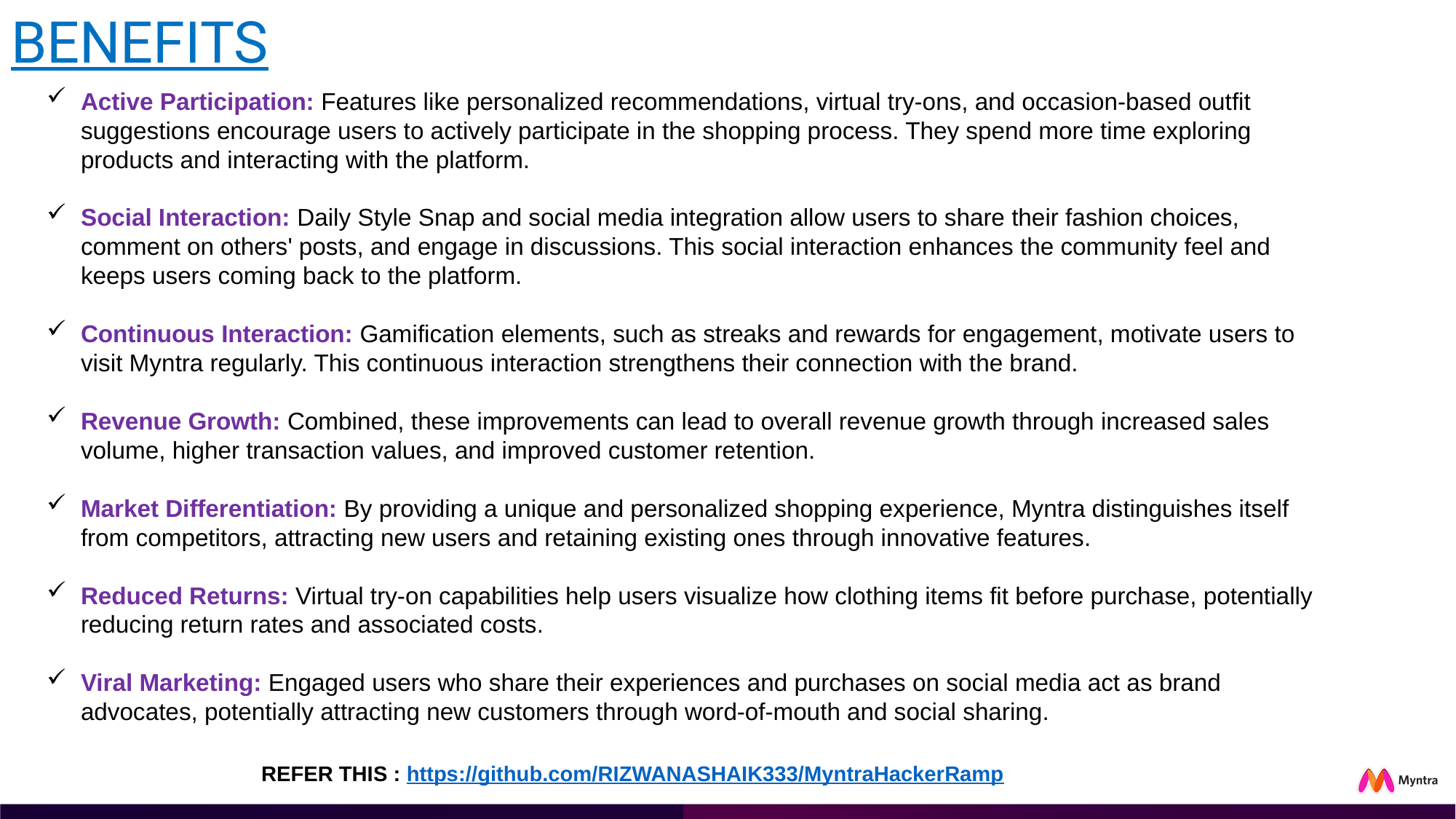

# BENEFITS
Active Participation: Features like personalized recommendations, virtual try-ons, and occasion-based outfit suggestions encourage users to actively participate in the shopping process. They spend more time exploring products and interacting with the platform.

Social Interaction: Daily Style Snap and social media integration allow users to share their fashion choices, comment on others' posts, and engage in discussions. This social interaction enhances the community feel and keeps users coming back to the platform.

Continuous Interaction: Gamification elements, such as streaks and rewards for engagement, motivate users to visit Myntra regularly. This continuous interaction strengthens their connection with the brand.

Revenue Growth: Combined, these improvements can lead to overall revenue growth through increased sales volume, higher transaction values, and improved customer retention.

Market Differentiation: By providing a unique and personalized shopping experience, Myntra distinguishes itself from competitors, attracting new users and retaining existing ones through innovative features.

Reduced Returns: Virtual try-on capabilities help users visualize how clothing items fit before purchase, potentially reducing return rates and associated costs.

Viral Marketing: Engaged users who share their experiences and purchases on social media act as brand advocates, potentially attracting new customers through word-of-mouth and social sharing.
REFER THIS : https://github.com/RIZWANASHAIK333/MyntraHackerRamp